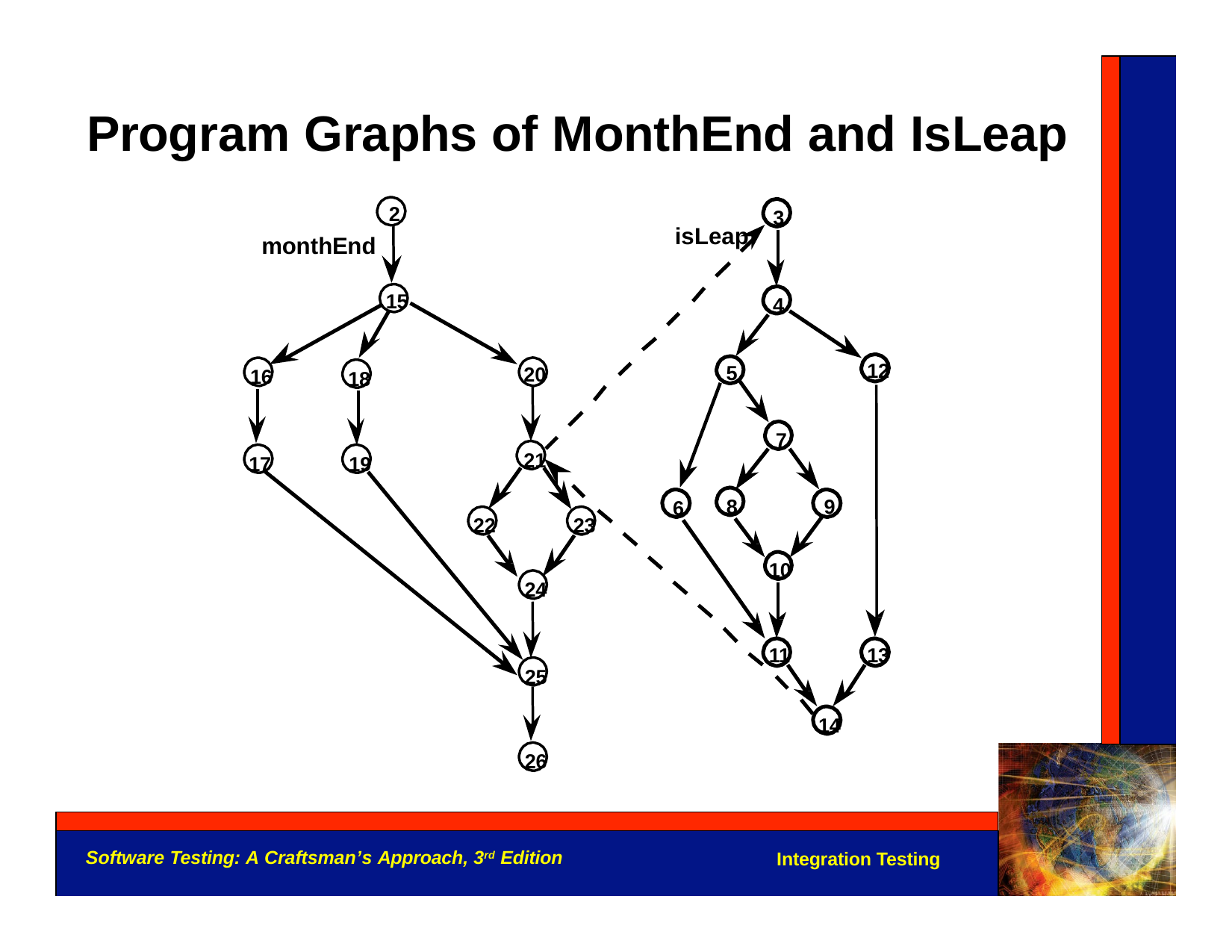

Program Graphs of MonthEnd and IsLeap

2
3
isLeap

monthEnd

15
4

12

5
20

16
18

7

21

17
19

8
9
6

22
23

10

24

11
13

25

14

26
Software Testing: A Craftsman’s Approach, 3rd  Edition
Integration Testing